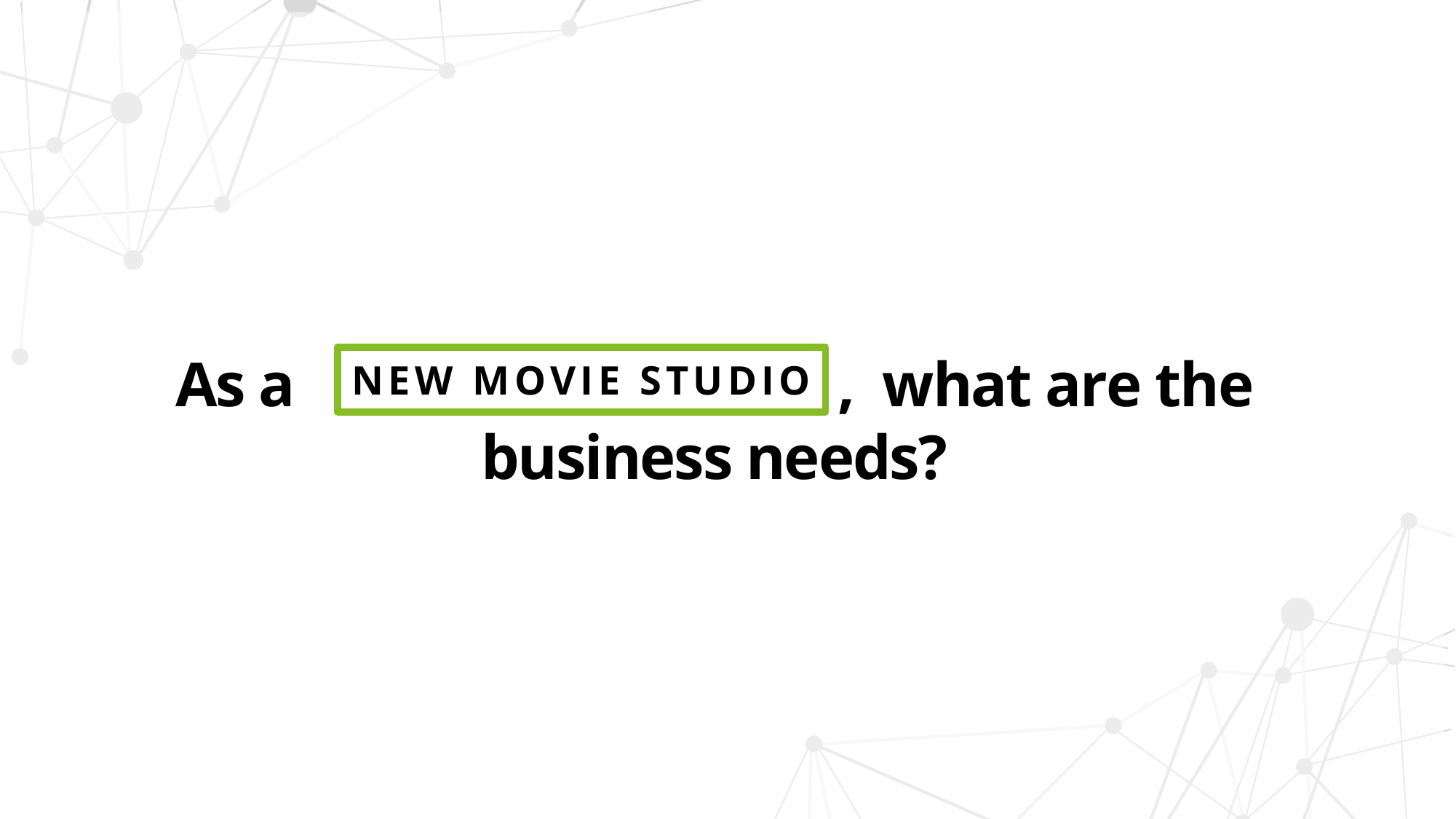

As a        new movie        ,  what are the business needs?
NEW MOVIE STUDIO